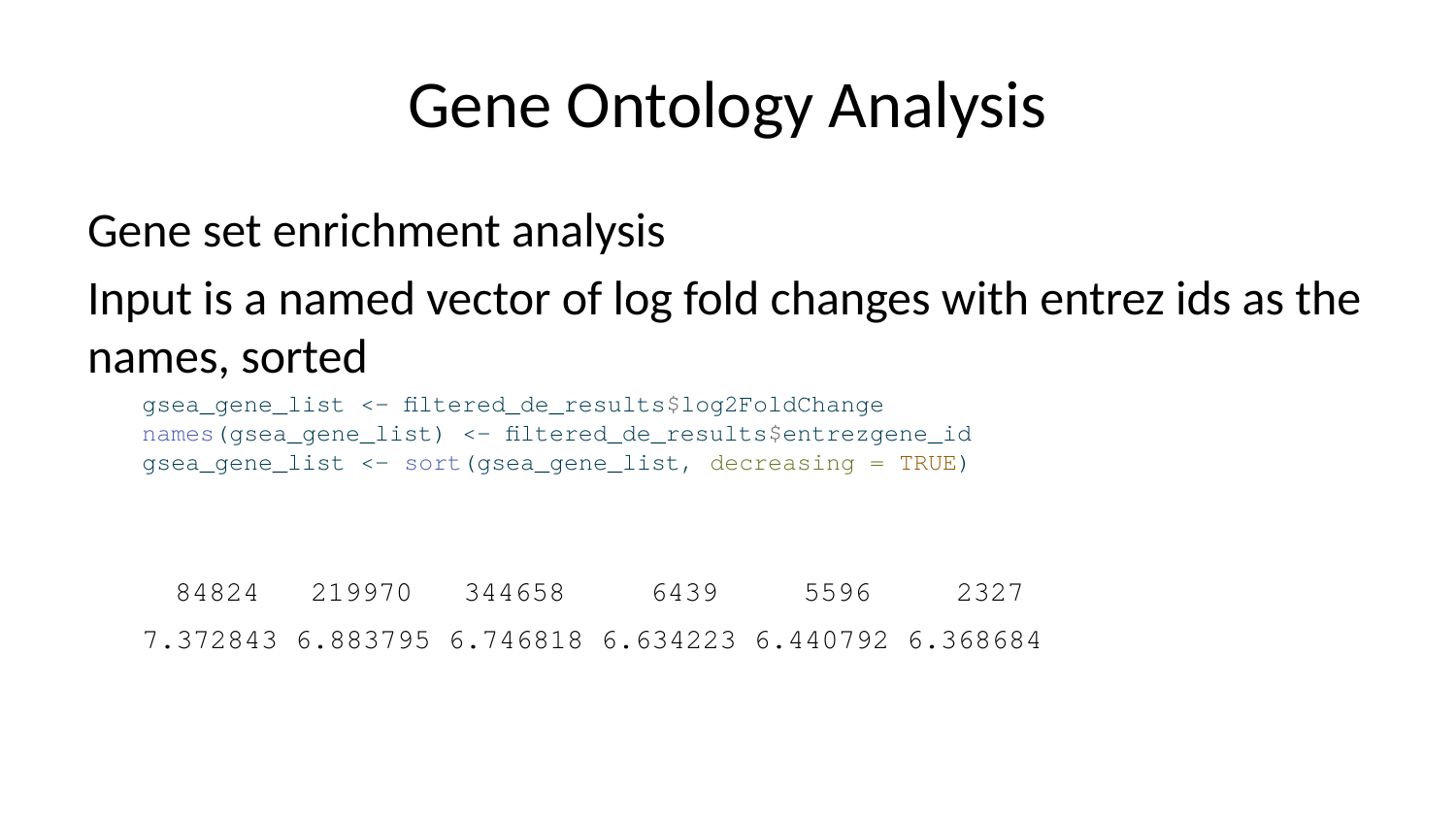

# Gene Ontology Analysis
Gene set enrichment analysis
Input is a named vector of log fold changes with entrez ids as the names, sorted
gsea_gene_list <- filtered_de_results$log2FoldChange
names(gsea_gene_list) <- filtered_de_results$entrezgene_id
gsea_gene_list <- sort(gsea_gene_list, decreasing = TRUE)

   84824   219970   344658     6439     5596     2327
7.372843 6.883795 6.746818 6.634223 6.440792 6.368684